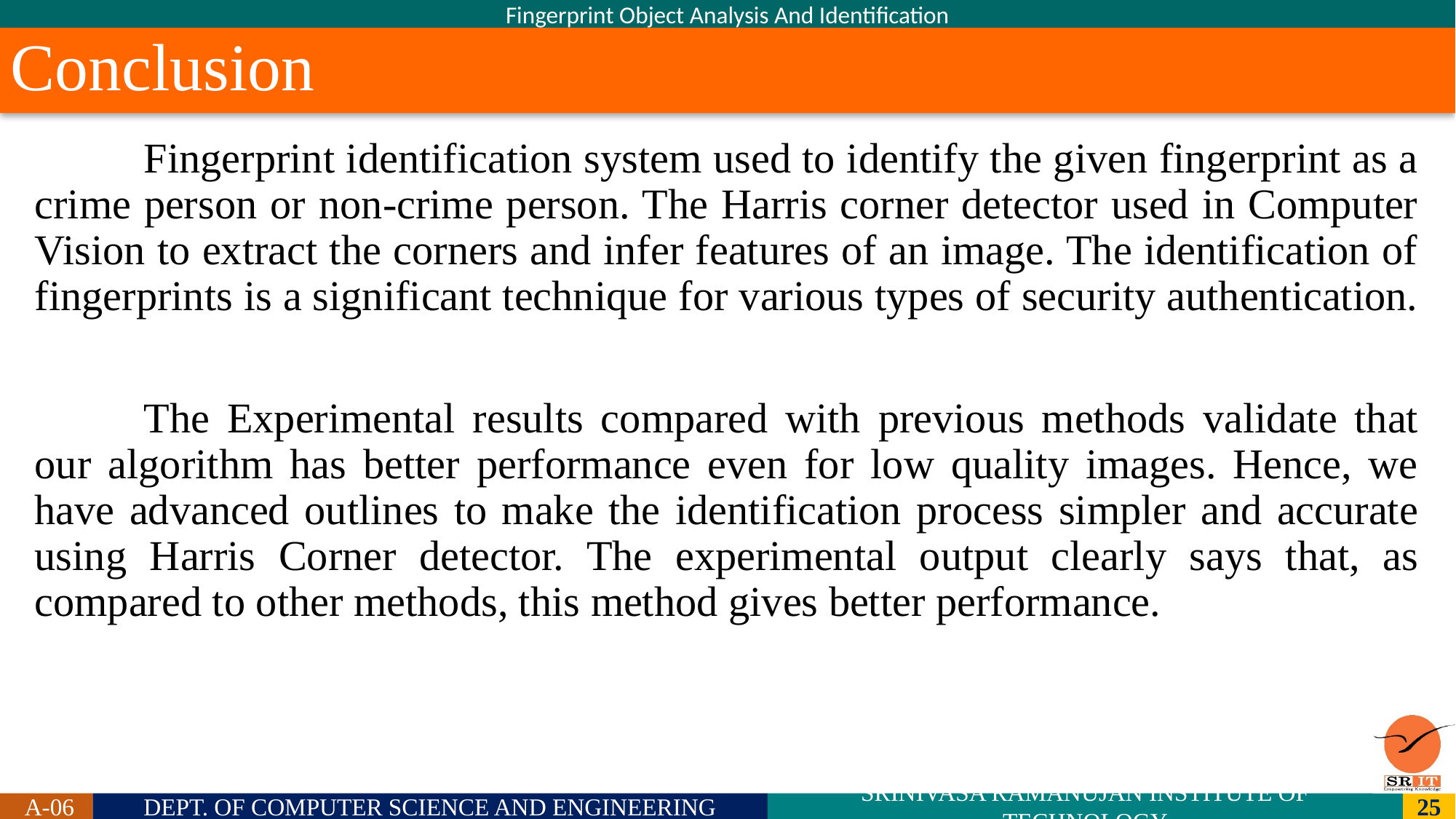

# Conclusion
	Fingerprint identification system used to identify the given fingerprint as a crime person or non-crime person. The Harris corner detector used in Computer Vision to extract the corners and infer features of an image. The identification of fingerprints is a significant technique for various types of security authentication.

	The Experimental results compared with previous methods validate that our algorithm has better performance even for low quality images. Hence, we have advanced outlines to make the identification process simpler and accurate using Harris Corner detector. The experimental output clearly says that, as compared to other methods, this method gives better performance.